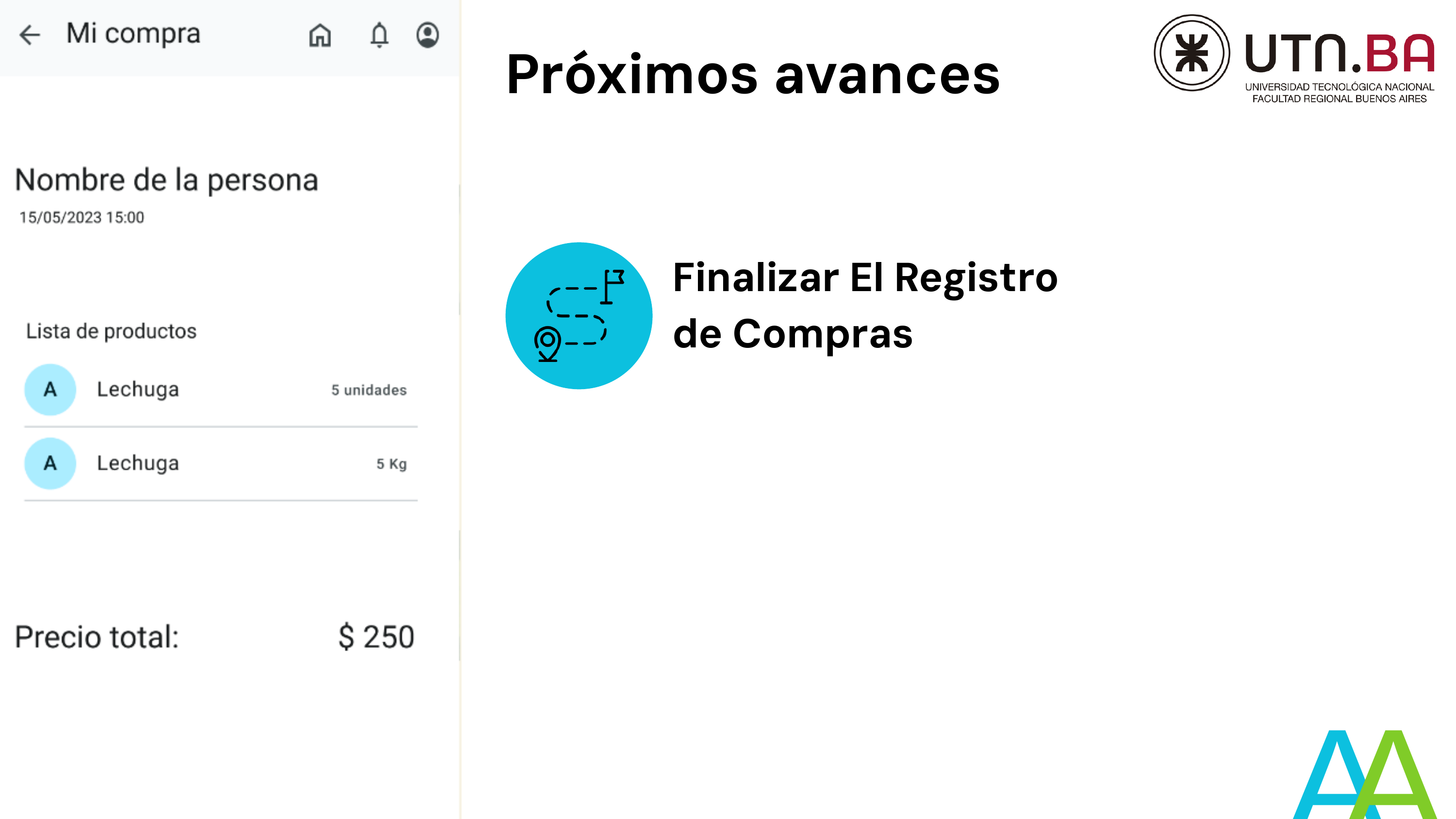

Próximos avances

Finalizar El Registro de Compras

A
A